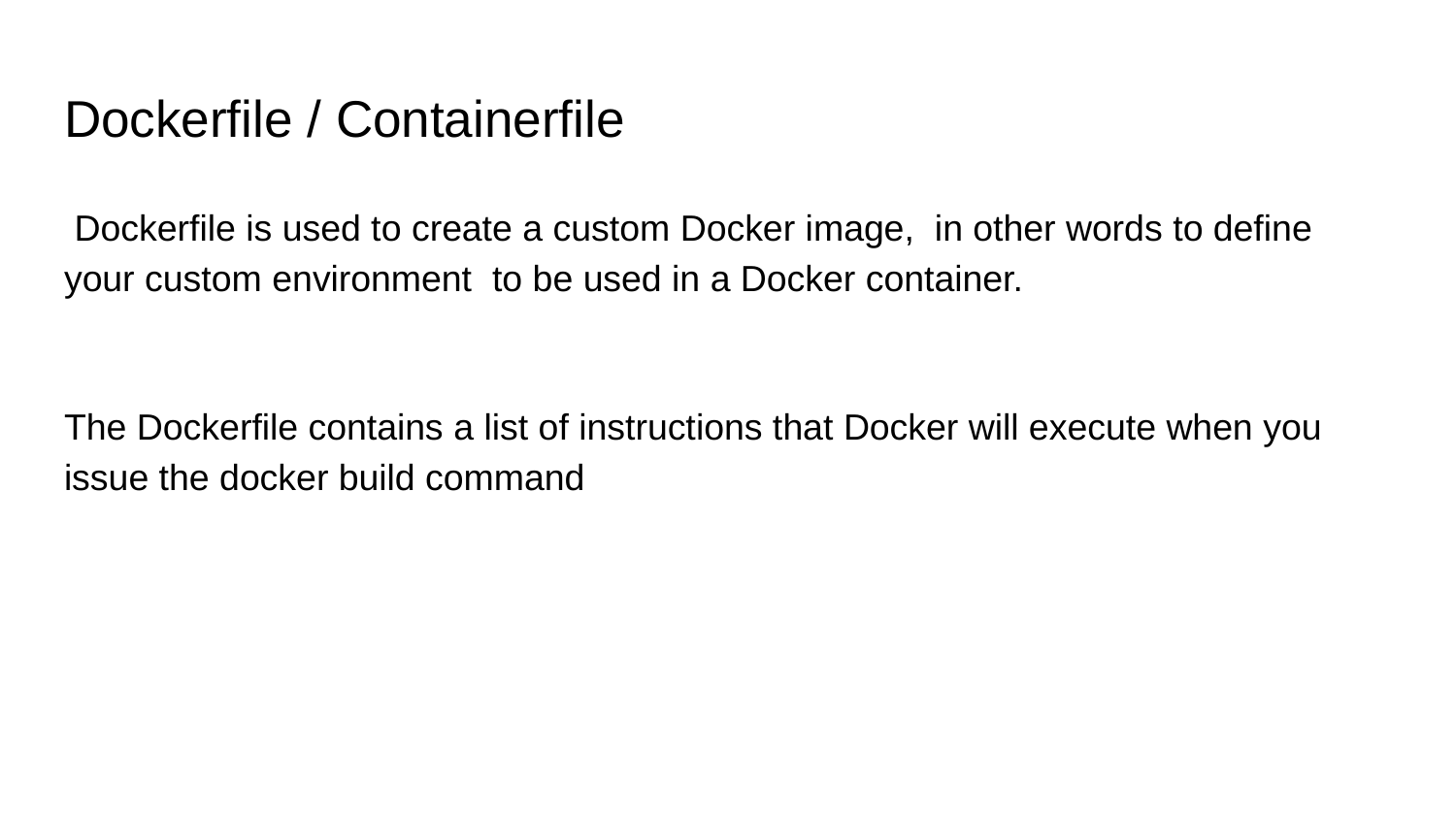

# Dockerfile / Containerfile
 Dockerfile is used to create a custom Docker image,  in other words to define your custom environment  to be used in a Docker container.

The Dockerfile contains a list of instructions that Docker will execute when you issue the docker build command